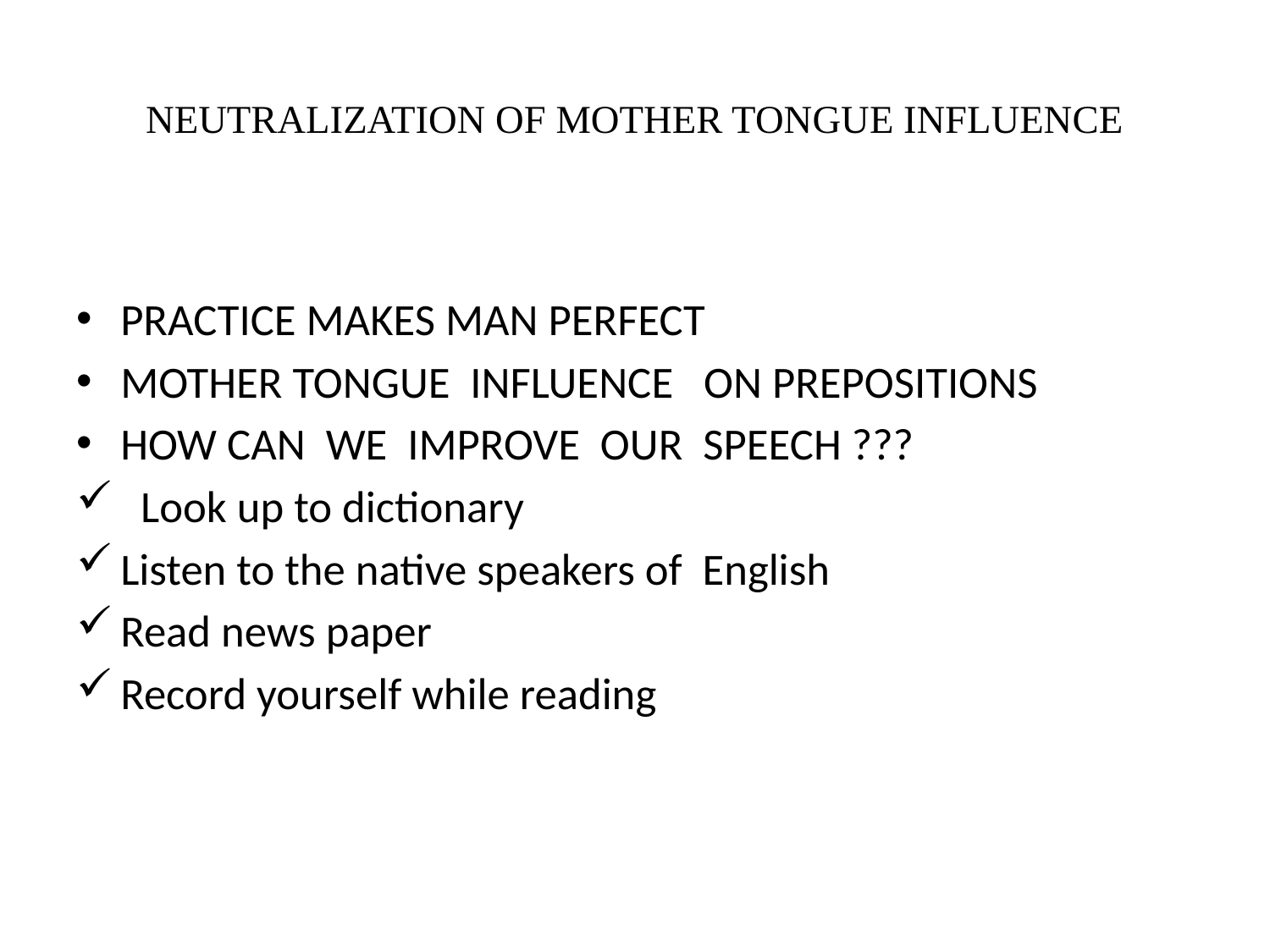

# NEUTRALIZATION OF MOTHER TONGUE INFLUENCE

PRACTICE MAKES MAN PERFECT
MOTHER TONGUE  INFLUENCE   ON PREPOSITIONS
HOW CAN  WE  IMPROVE  OUR  SPEECH ???
  Look up to dictionary
Listen to the native speakers of  English
Read news paper
Record yourself while reading